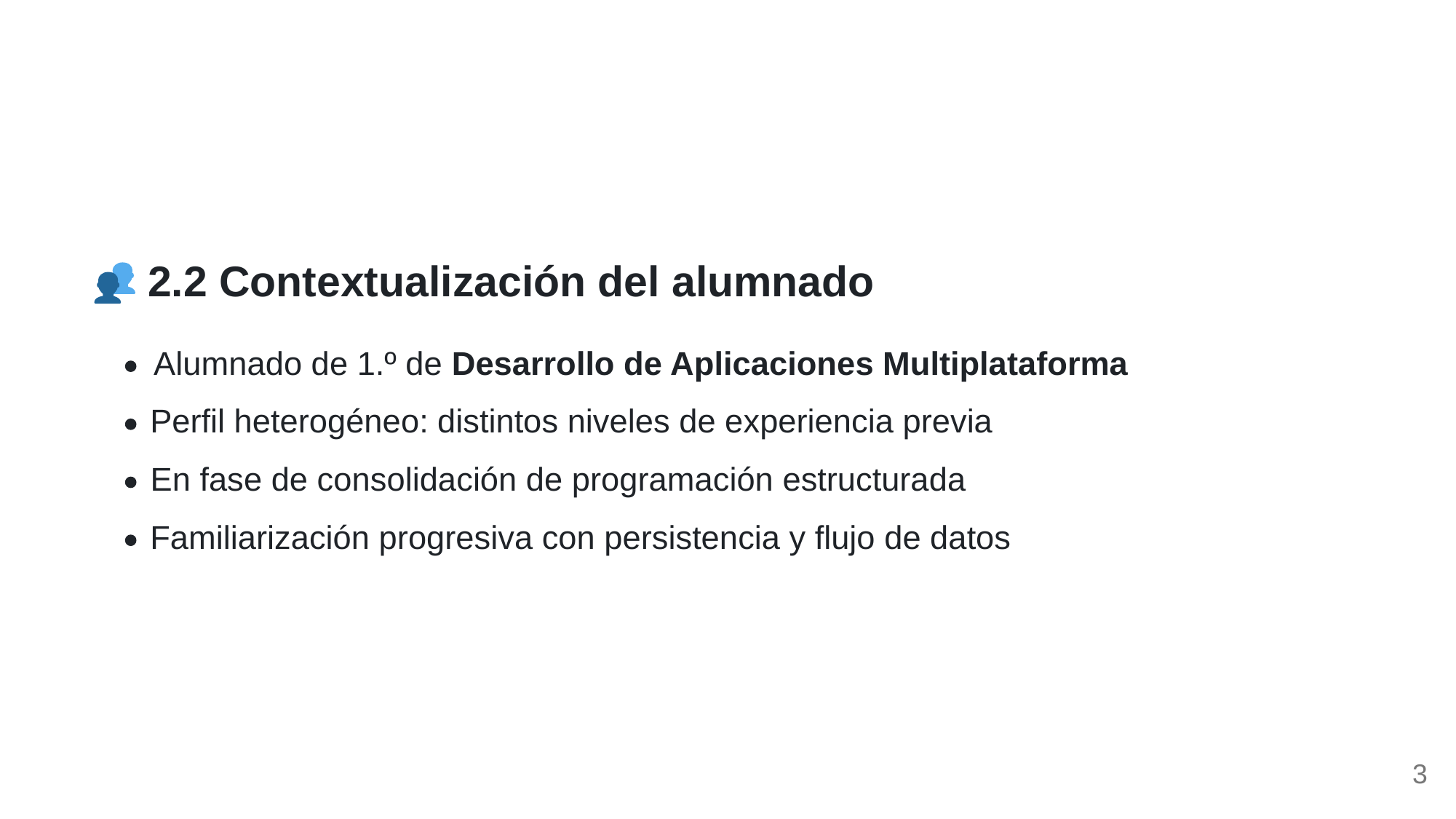

2.2 Contextualización del alumnado

Alumnado de 1.º de Desarrollo de Aplicaciones Multiplataforma

Perfil heterogéneo: distintos niveles de experiencia previa

En fase de consolidación de programación estructurada

Familiarización progresiva con persistencia y flujo de datos

3